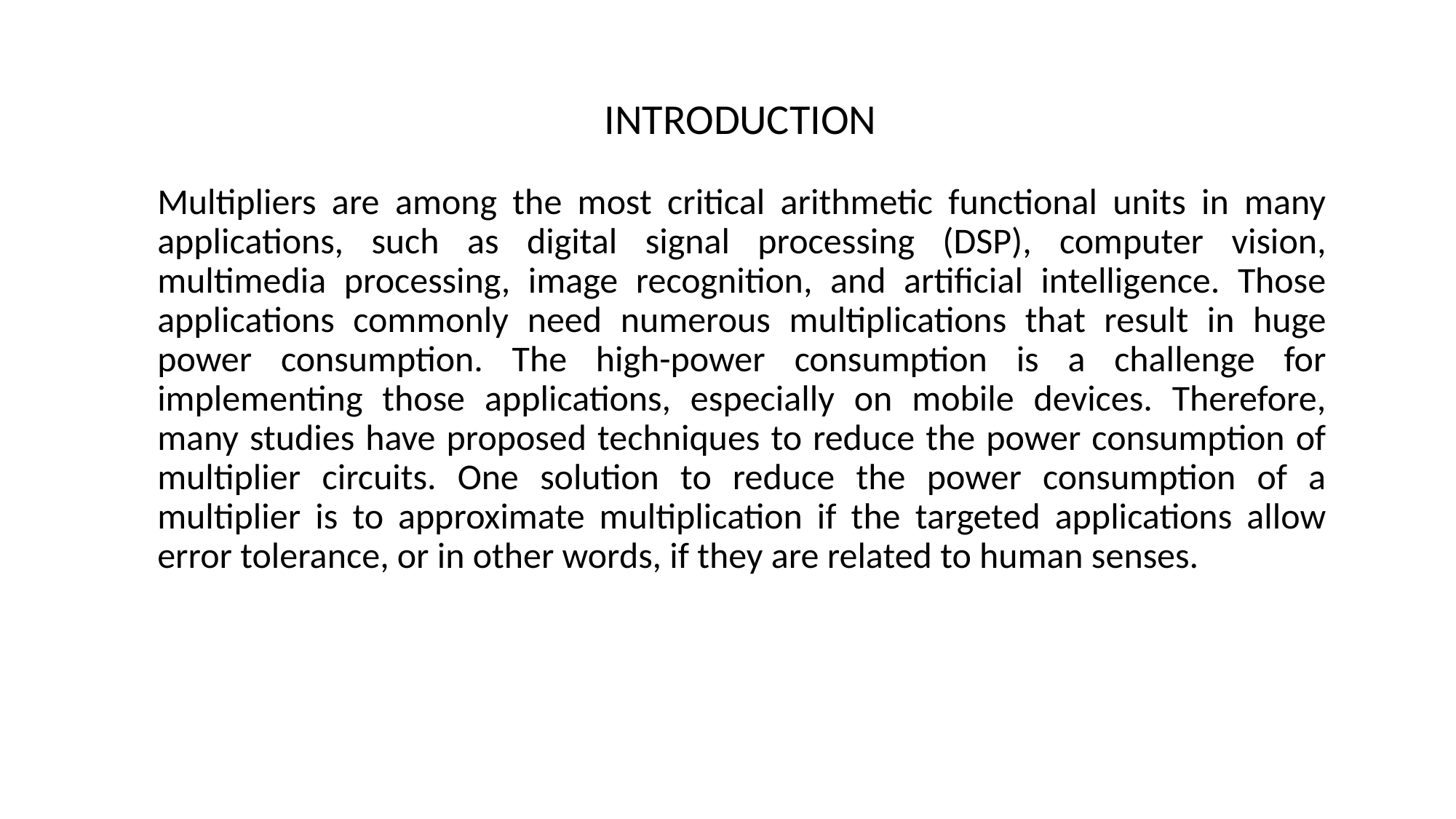

# INTRODUCTION
Multipliers are among the most critical arithmetic functional units in many applications, such as digital signal processing (DSP), computer vision, multimedia processing, image recognition, and artificial intelligence. Those applications commonly need numerous multiplications that result in huge power consumption. The high-power consumption is a challenge for implementing those applications, especially on mobile devices. Therefore, many studies have proposed techniques to reduce the power consumption of multiplier circuits. One solution to reduce the power consumption of a multiplier is to approximate multiplication if the targeted applications allow error tolerance, or in other words, if they are related to human senses.